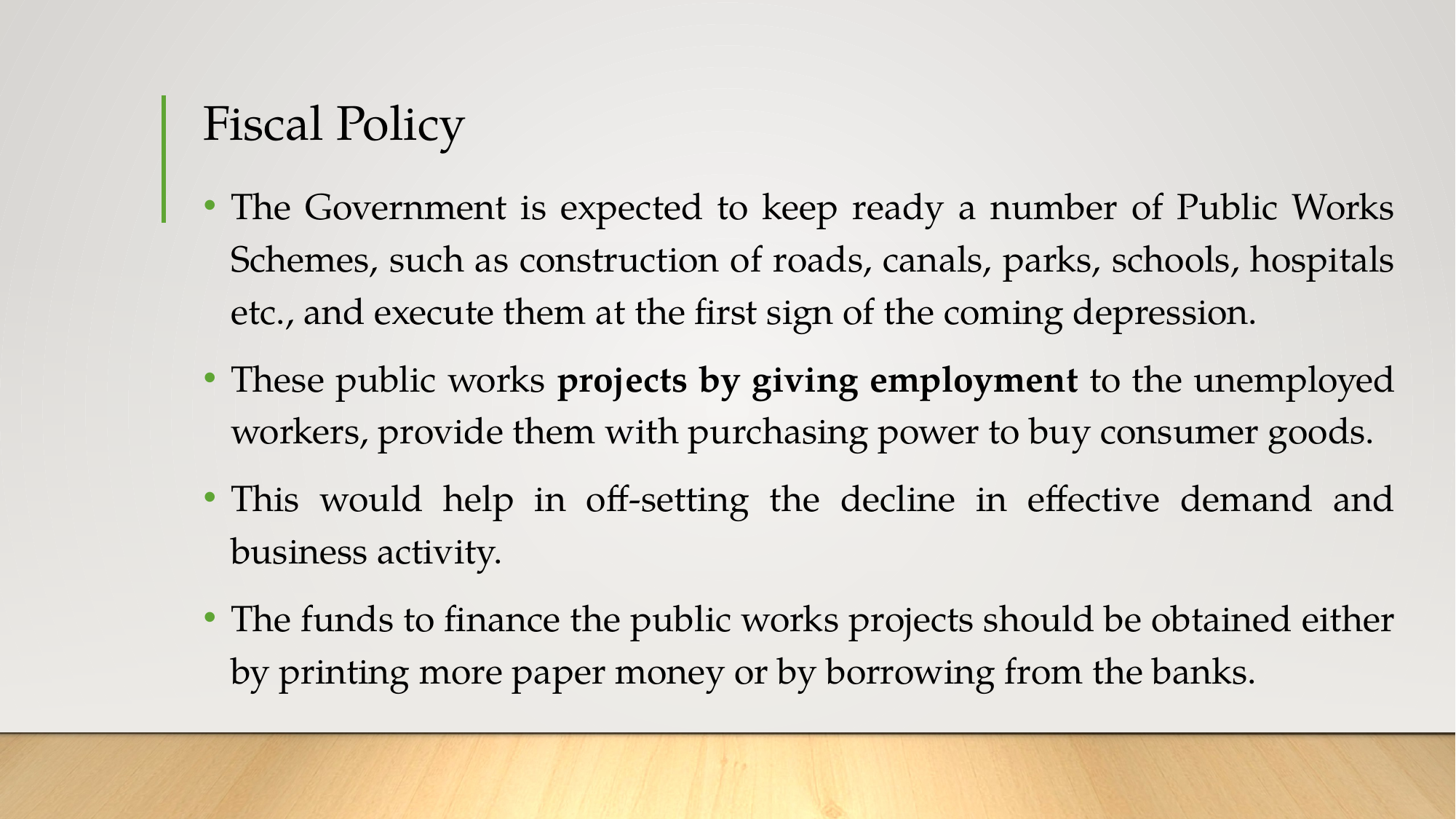

# Fiscal Policy
The Government is expected to keep ready a number of Public Works Schemes, such as construction of roads, canals, parks, schools, hospitals etc., and execute them at the first sign of the coming depression.
These public works projects by giving employment to the unemployed workers, provide them with purchasing power to buy consumer goods.
This would help in off-setting the decline in effective demand and business activity.
The funds to finance the public works projects should be obtained either by printing more paper money or by borrowing from the banks.